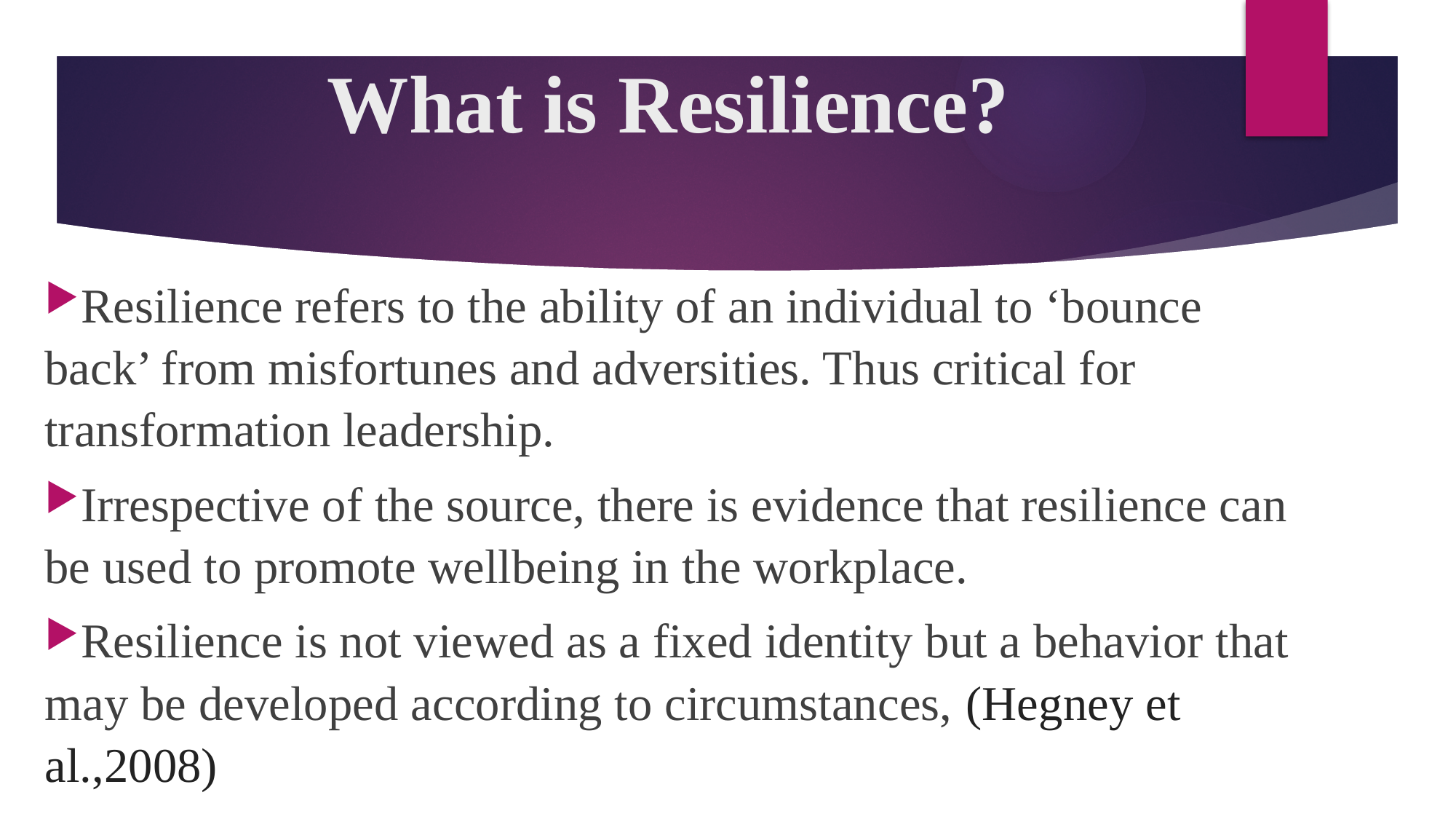

# What is Resilience?
Resilience refers to the ability of an individual to ‘bounce back’ from misfortunes and adversities. Thus critical for transformation leadership.
Irrespective of the source, there is evidence that resilience can be used to promote wellbeing in the workplace.
Resilience is not viewed as a fixed identity but a behavior that may be developed according to circumstances, (Hegney et al.,2008)